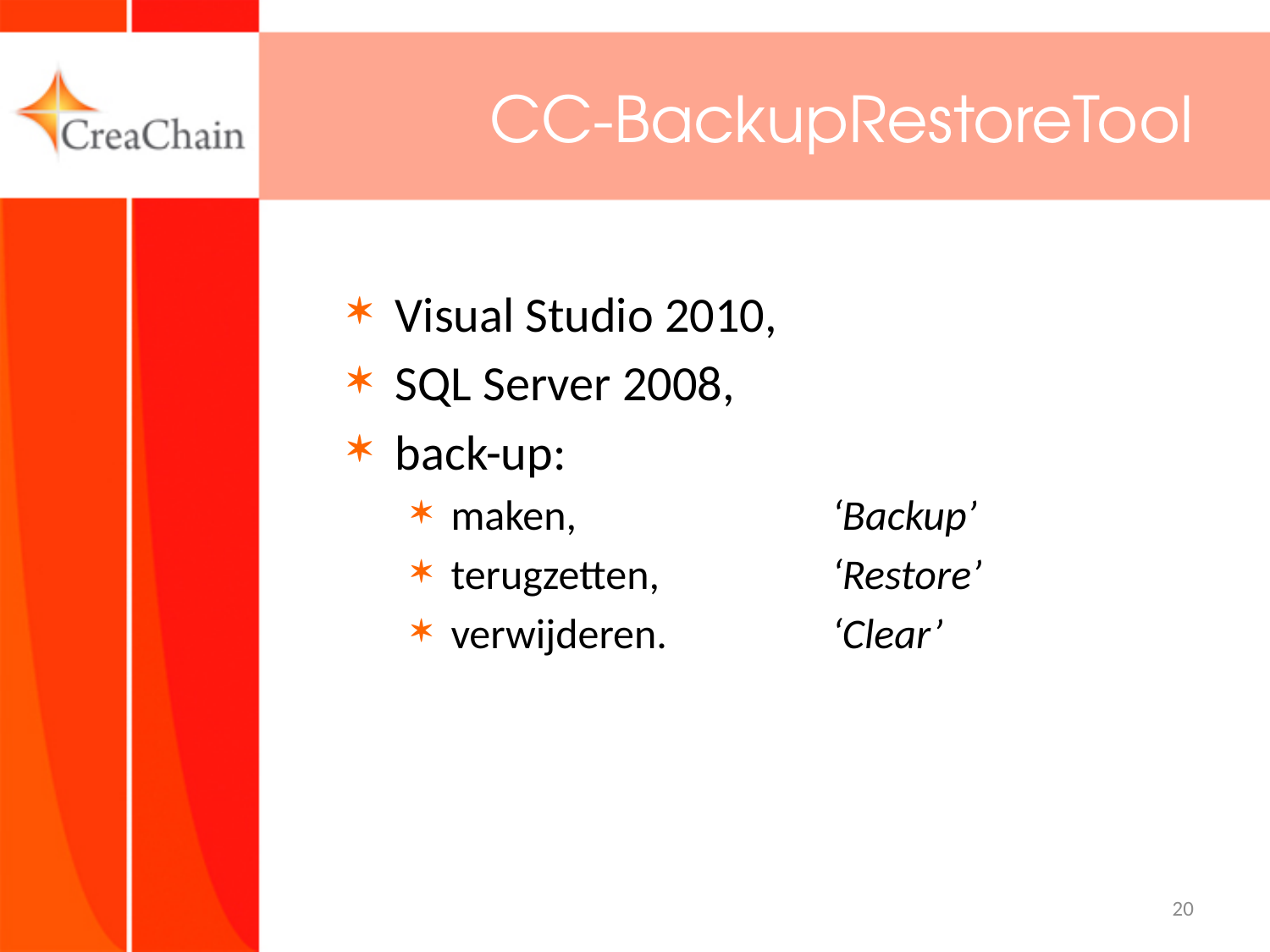

# CC-BackupRestoreTool
Visual Studio 2010,
SQL Server 2008,
back-up:
maken,			‘Backup’
terugzetten,		‘Restore’
verwijderen.		‘Clear’

20